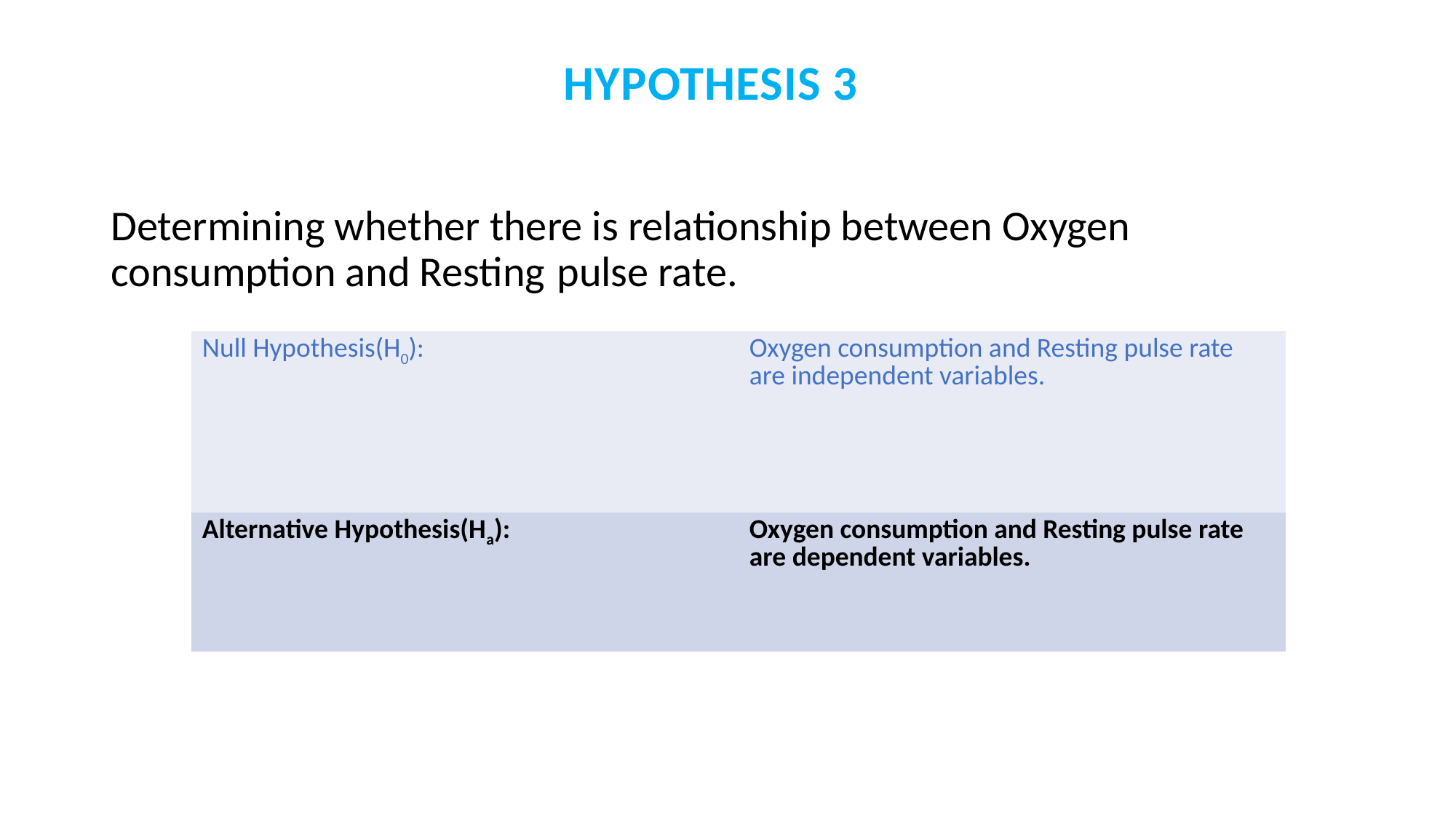

HYPOTHESIS 3
Determining whether there is relationship between Oxygen consumption and Resting	 pulse rate.

| Null Hypothesis(H0): | Oxygen consumption and Resting pulse rate are independent variables. |
| --- | --- |
| Alternative Hypothesis(Ha): | Oxygen consumption and Resting pulse rate are dependent variables. |